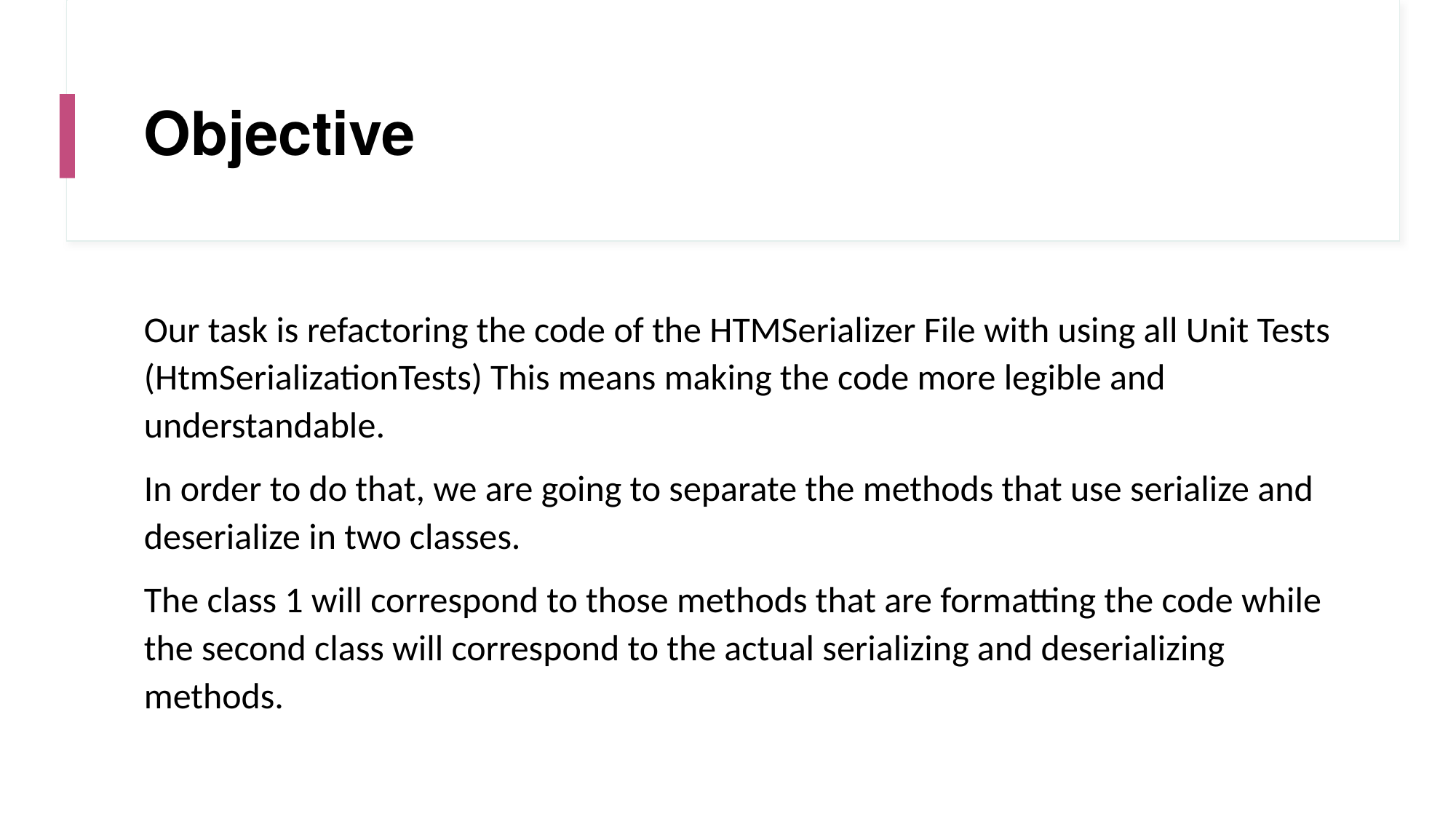

# Objective
Our task is refactoring the code of the HTMSerializer File with using all Unit Tests (HtmSerializationTests) This means making the code more legible and understandable.
In order to do that, we are going to separate the methods that use serialize and deserialize in two classes.
The class 1 will correspond to those methods that are formatting the code while the second class will correspond to the actual serializing and deserializing methods.